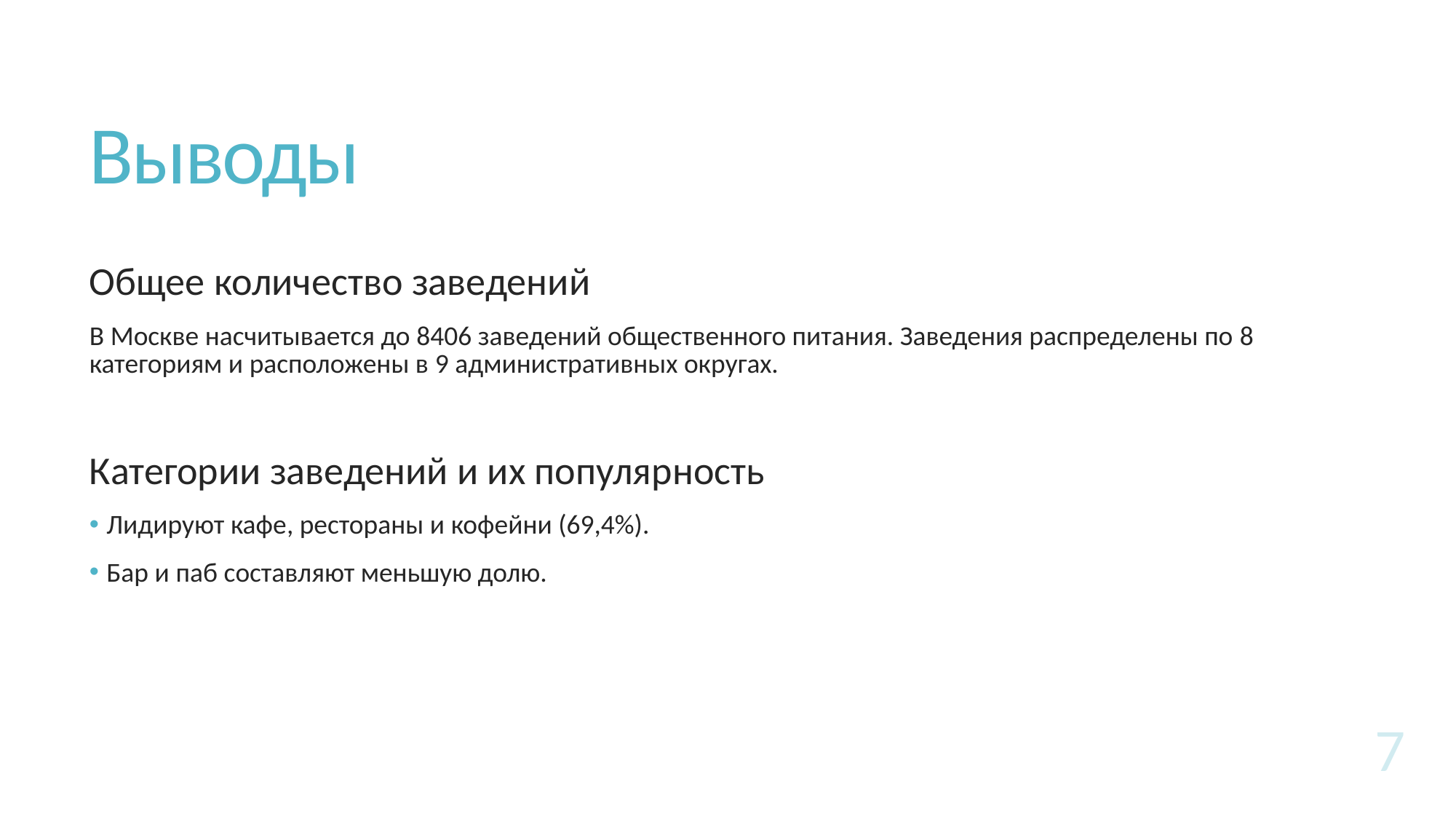

# Выводы
Общее количество заведений
В Москве насчитывается до 8406 заведений общественного питания. Заведения распределены по 8 категориям и расположены в 9 административных округах.

Категории заведений и их популярность
 Лидируют кафе, рестораны и кофейни (69,4%).
 Бар и паб составляют меньшую долю.
7